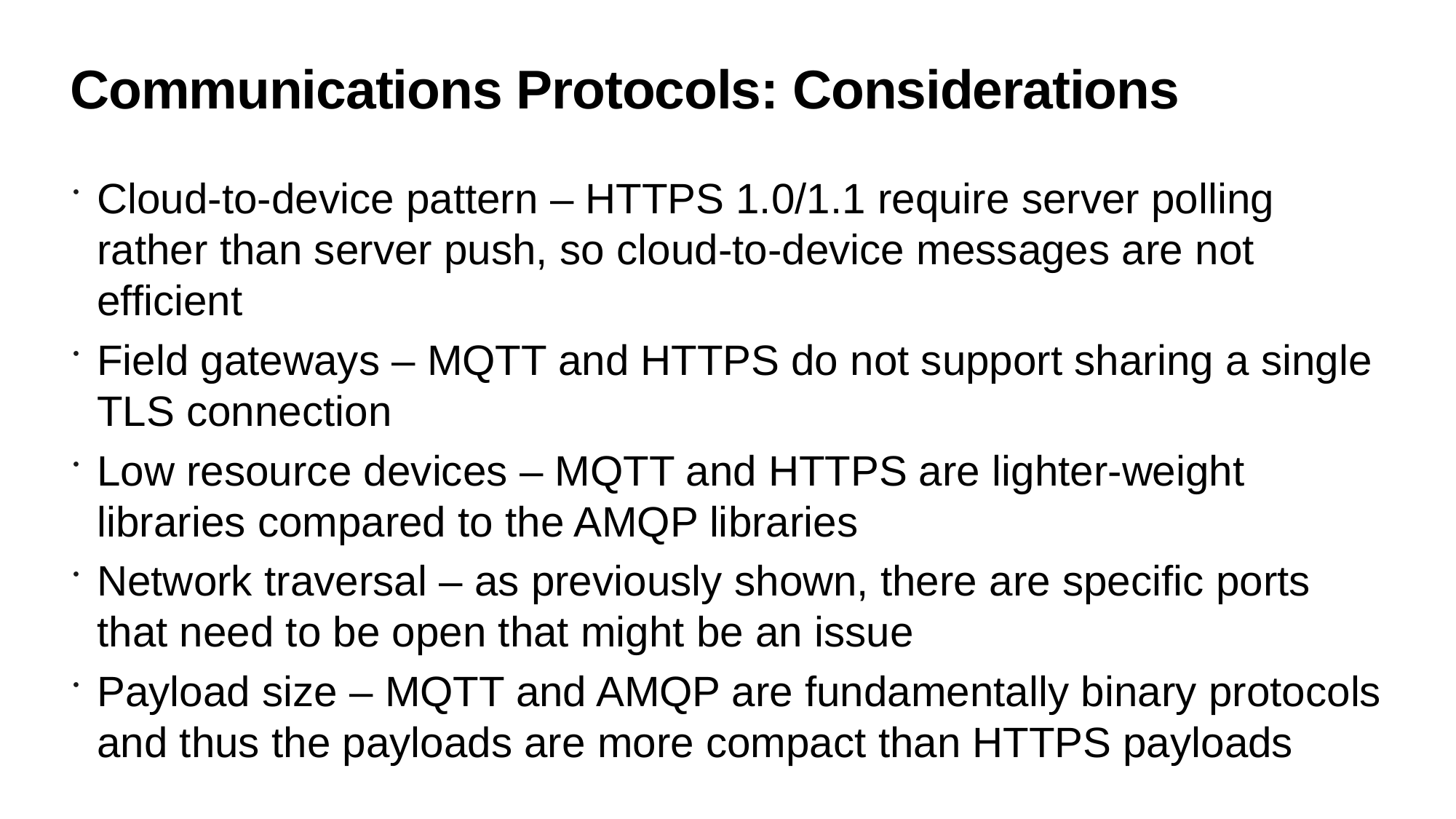

# Communications Protocols: Considerations
Cloud-to-device pattern – HTTPS 1.0/1.1 require server polling rather than server push, so cloud-to-device messages are not efficient
Field gateways – MQTT and HTTPS do not support sharing a single TLS connection
Low resource devices – MQTT and HTTPS are lighter-weight libraries compared to the AMQP libraries
Network traversal – as previously shown, there are specific ports that need to be open that might be an issue
Payload size – MQTT and AMQP are fundamentally binary protocols and thus the payloads are more compact than HTTPS payloads